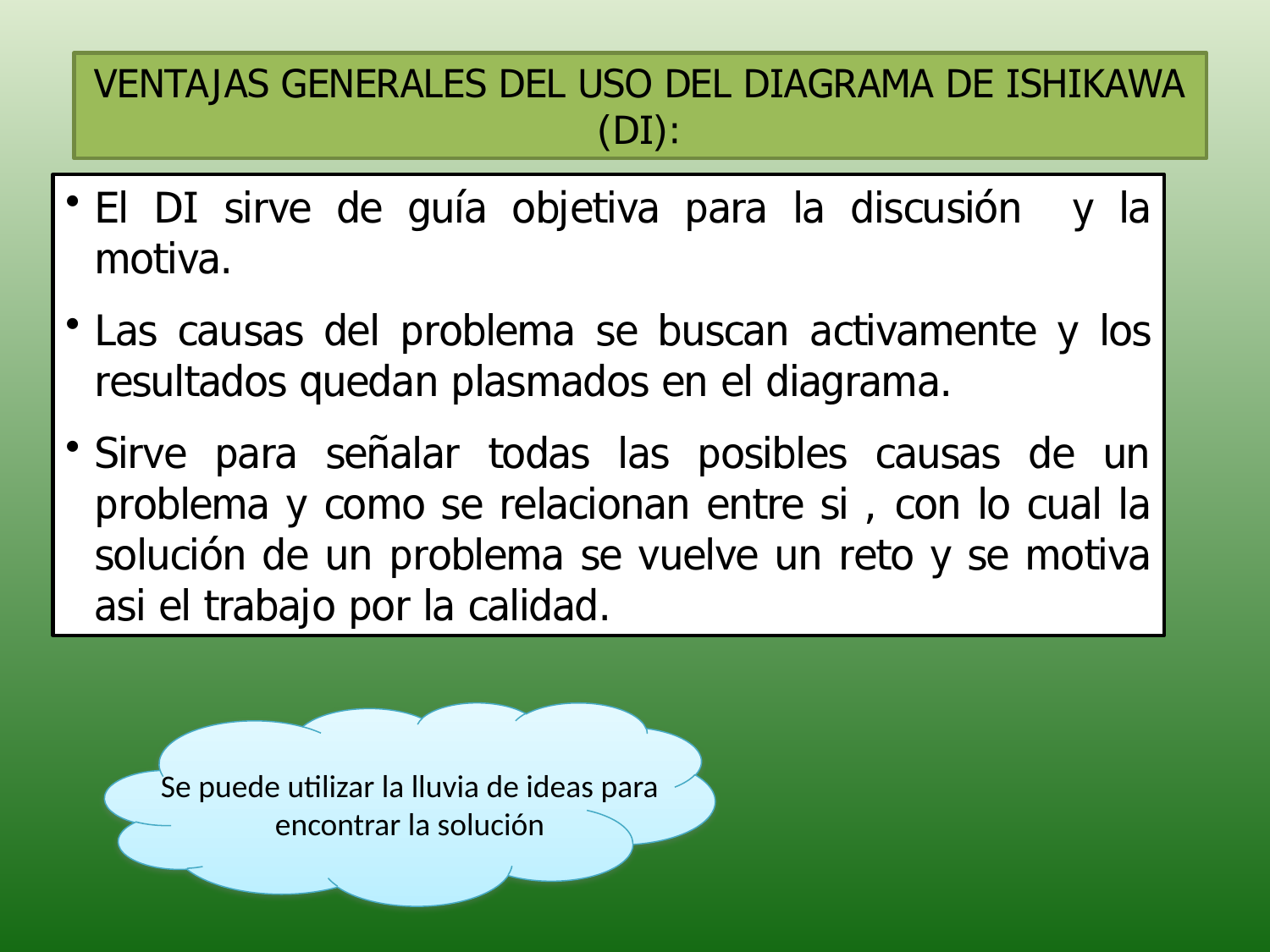

VENTAJAS GENERALES DEL USO DEL DIAGRAMA DE ISHIKAWA (DI):
El DI sirve de guía objetiva para la discusión  y la motiva.
Las causas del problema se buscan activamente y los resultados quedan plasmados en el diagrama.
Sirve para señalar todas las posibles causas de un problema y como se relacionan entre si , con lo cual la solución de un problema se vuelve un reto y se motiva asi el trabajo por la calidad.
Se puede utilizar la lluvia de ideas para encontrar la solución